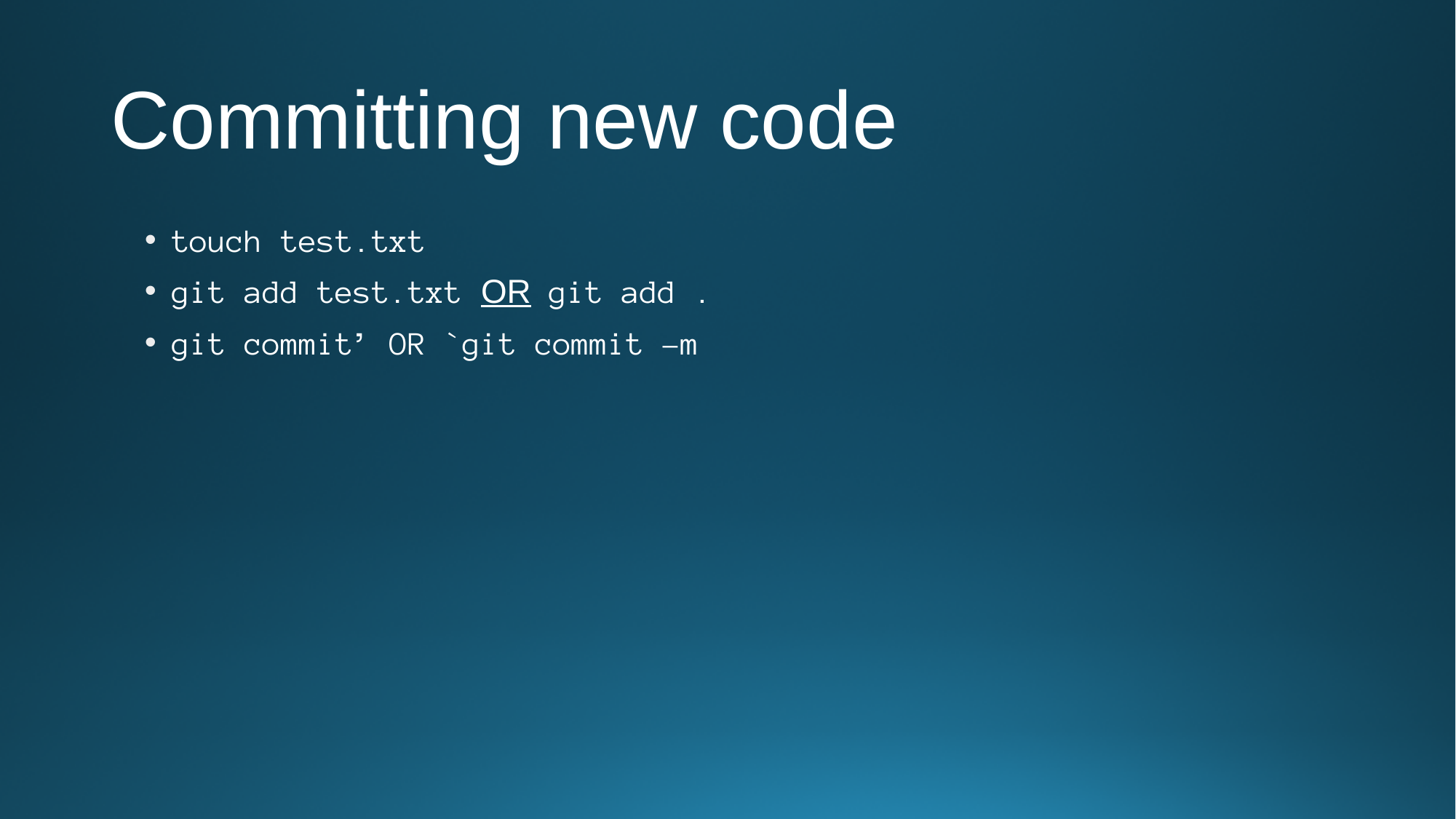

# Committing new code
touch test.txt
git add test.txt OR git add .
git commit’ OR `git commit –m